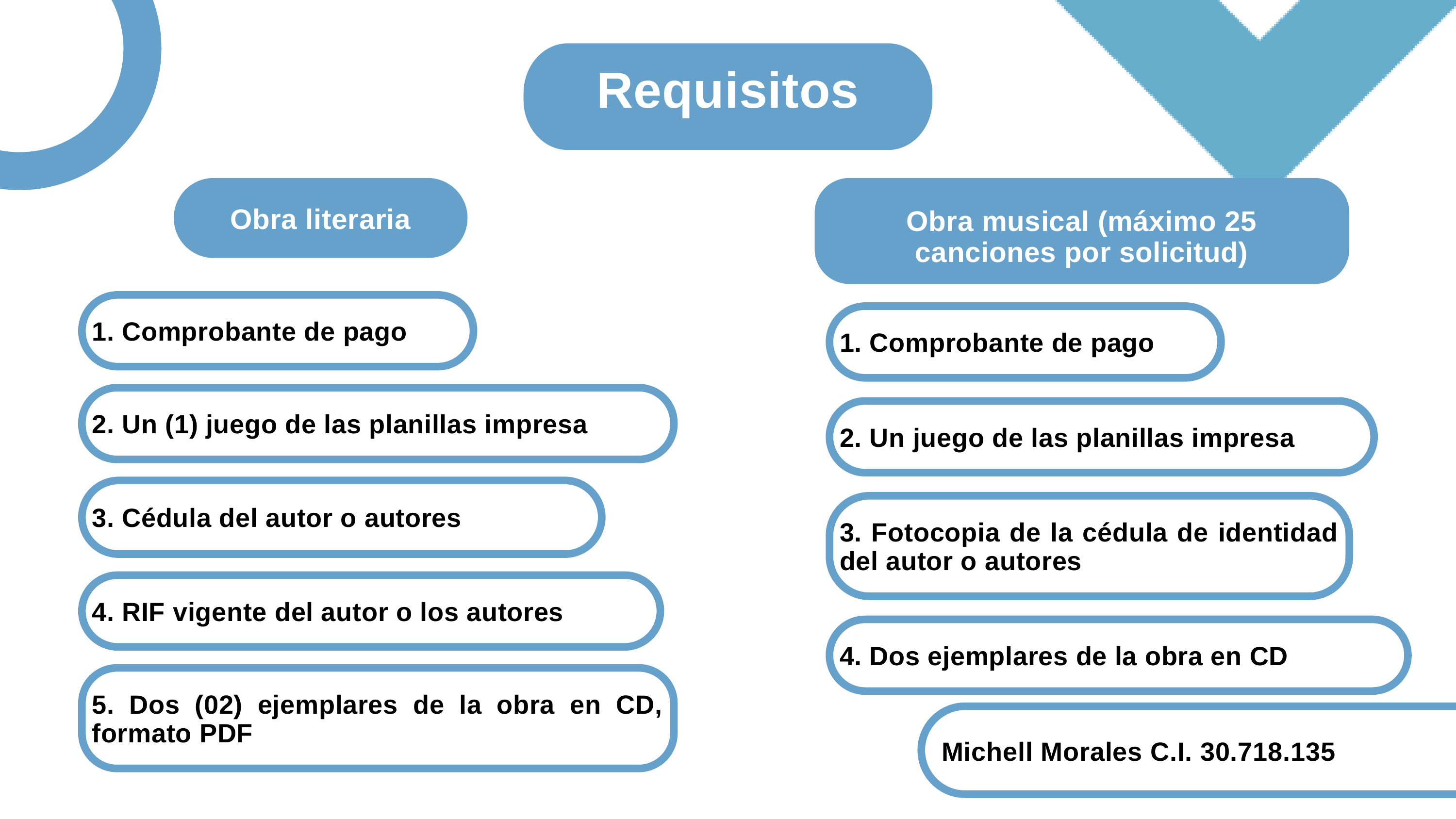

Requisitos

Obra musical (máximo 25 canciones por solicitud)

Obra literaria

1. Comprobante de pago

1. Comprobante de pago

2. Un (1) juego de las planillas impresa

2. Un juego de las planillas impresa

3. Cédula del autor o autores

3. Fotocopia de la cédula de identidad del autor o autores

4. RIF vigente del autor o los autores

4. Dos ejemplares de la obra en CD

5. Dos (02) ejemplares de la obra en CD, formato PDF

Michell Morales C.I. 30.718.135